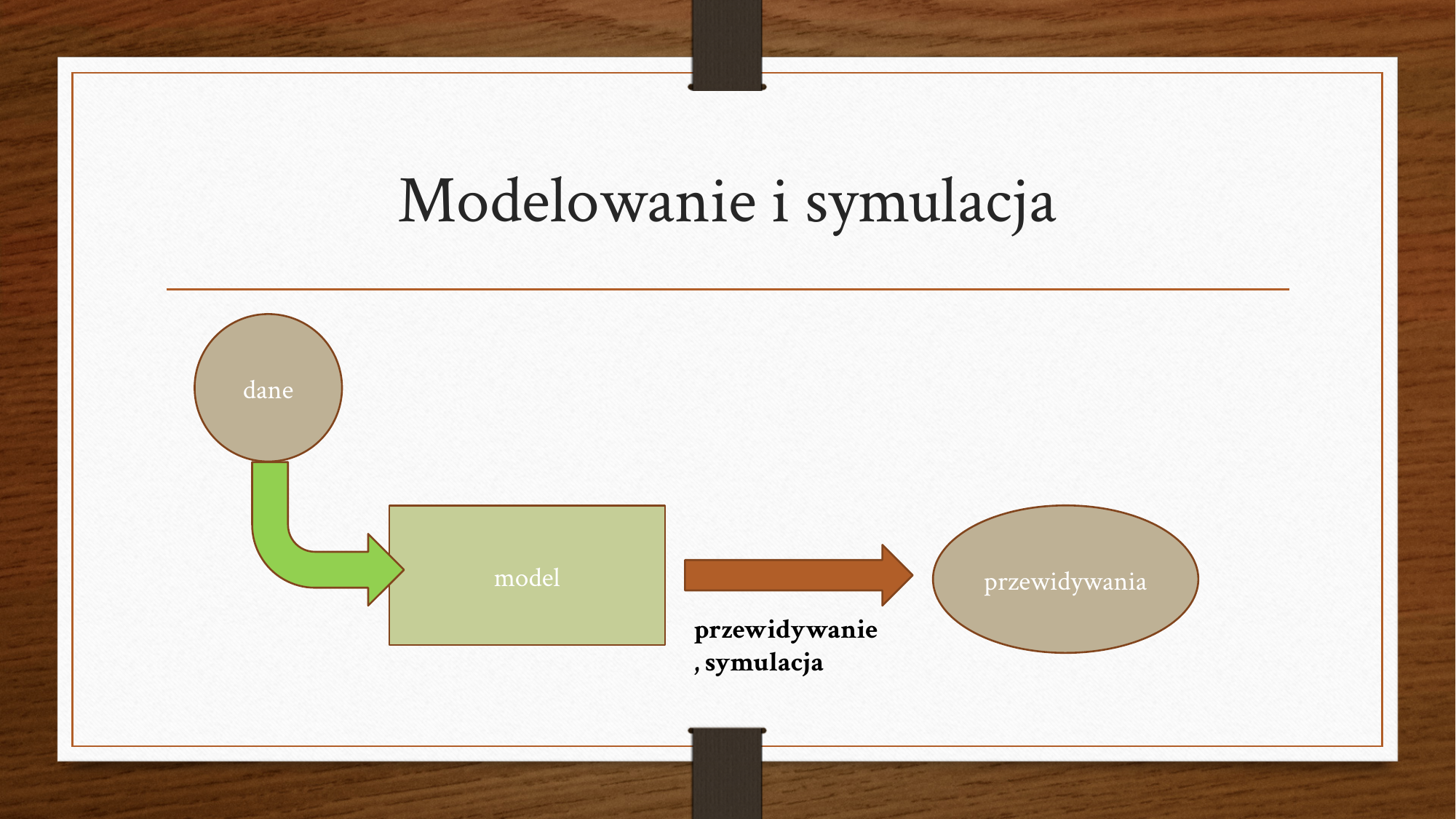

# Modelowanie i symulacja
dane

model
przewidywania

przewidywanie, symulacja